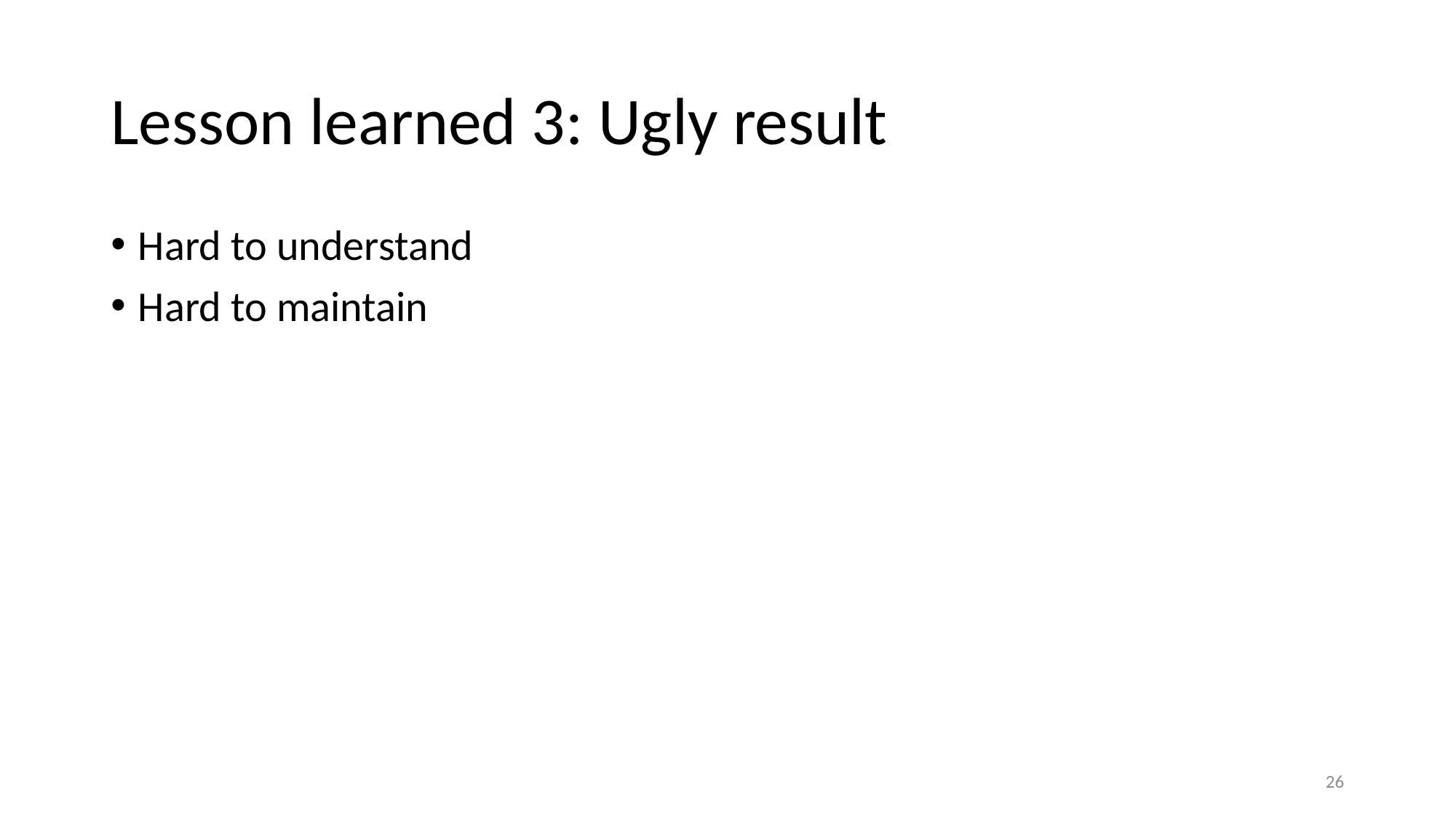

# Lesson learned 3: Ugly result
Hard to understand
Hard to maintain
26